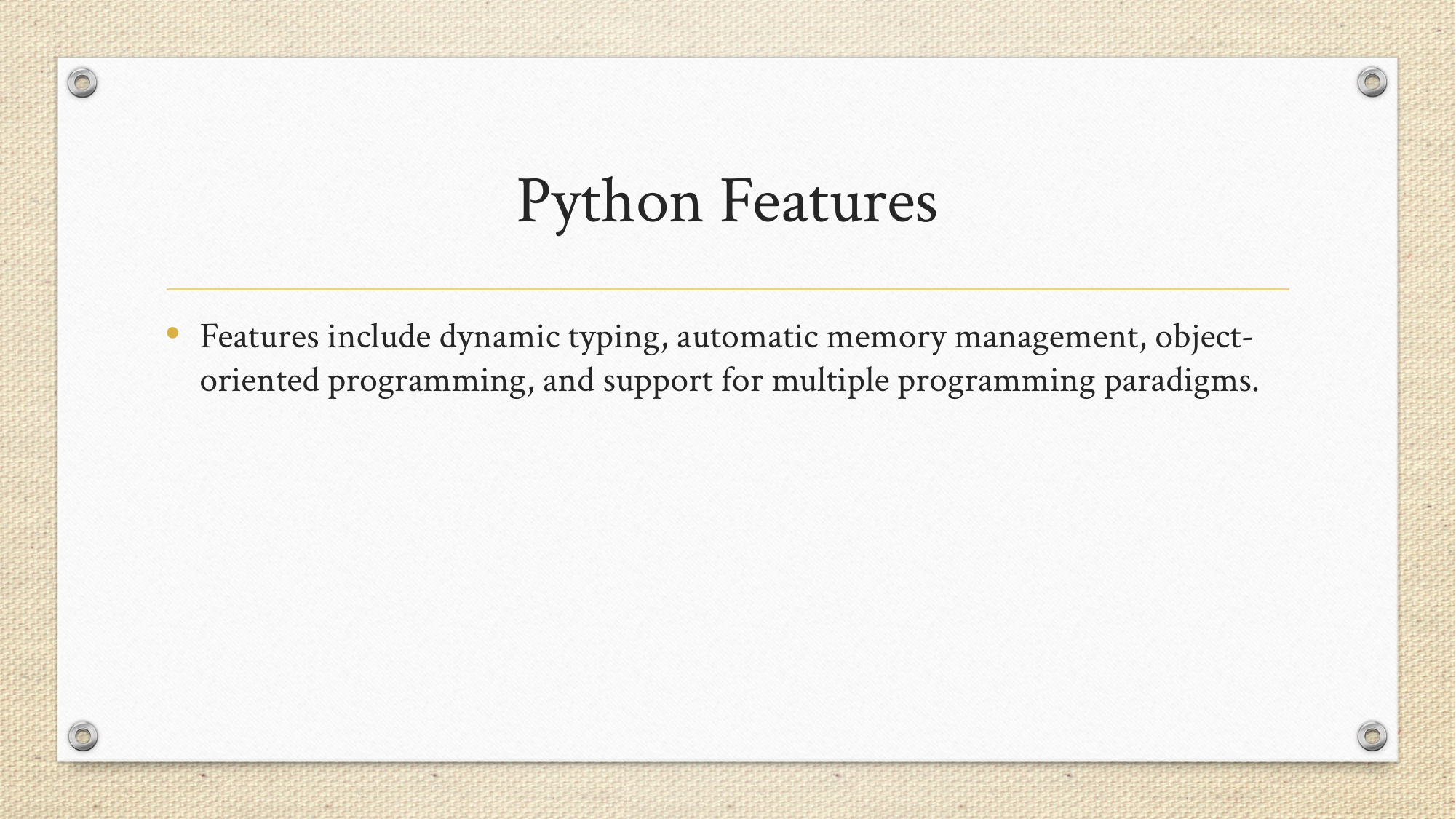

# Python Features
Features include dynamic typing, automatic memory management, object-oriented programming, and support for multiple programming paradigms.